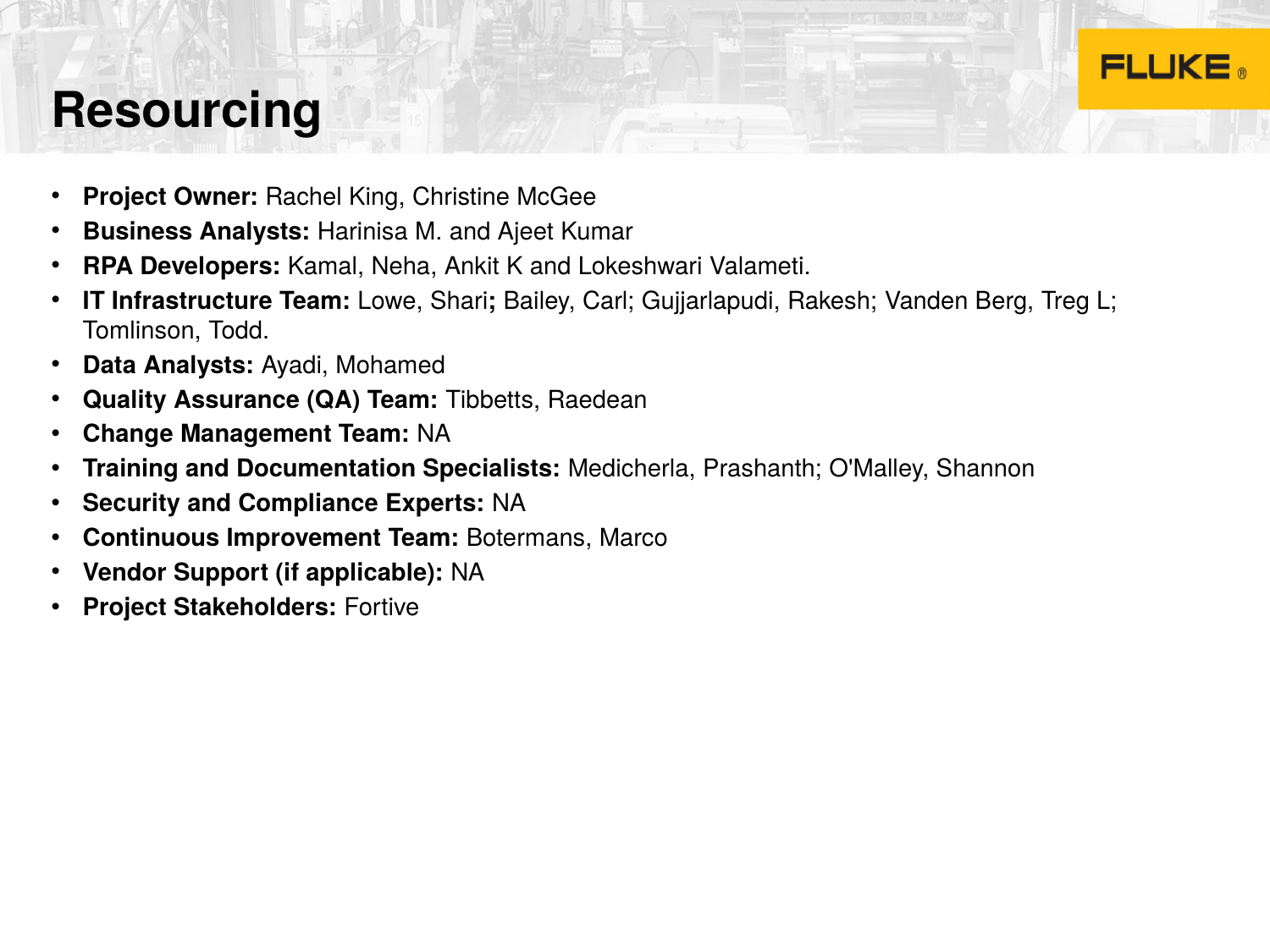

# Resourcing
Project Owner: Rachel King, Christine McGee
Business Analysts: Harinisa M. and Ajeet Kumar
RPA Developers: Kamal, Neha, Ankit K and Lokeshwari Valameti.
IT Infrastructure Team: Lowe, Shari; Bailey, Carl; Gujjarlapudi, Rakesh; Vanden Berg, Treg L; Tomlinson, Todd.
Data Analysts: Ayadi, Mohamed
Quality Assurance (QA) Team: Tibbetts, Raedean
Change Management Team: NA
Training and Documentation Specialists: Medicherla, Prashanth; O'Malley, Shannon
Security and Compliance Experts: NA
Continuous Improvement Team: Botermans, Marco
Vendor Support (if applicable): NA
Project Stakeholders: Fortive